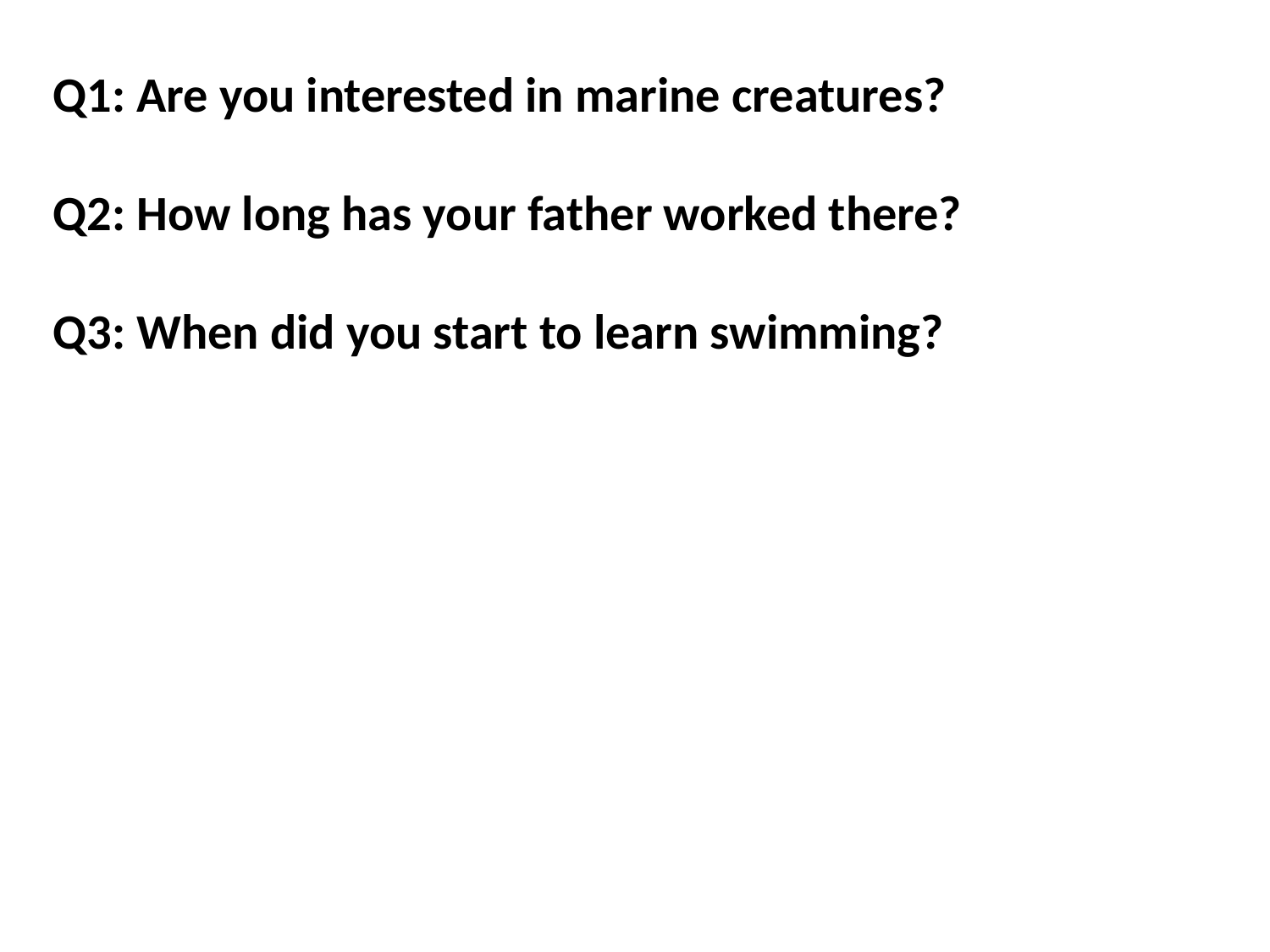

Q1: Are you interested in marine creatures?

Q2: How long has your father worked there?

Q3: When did you start to learn swimming?